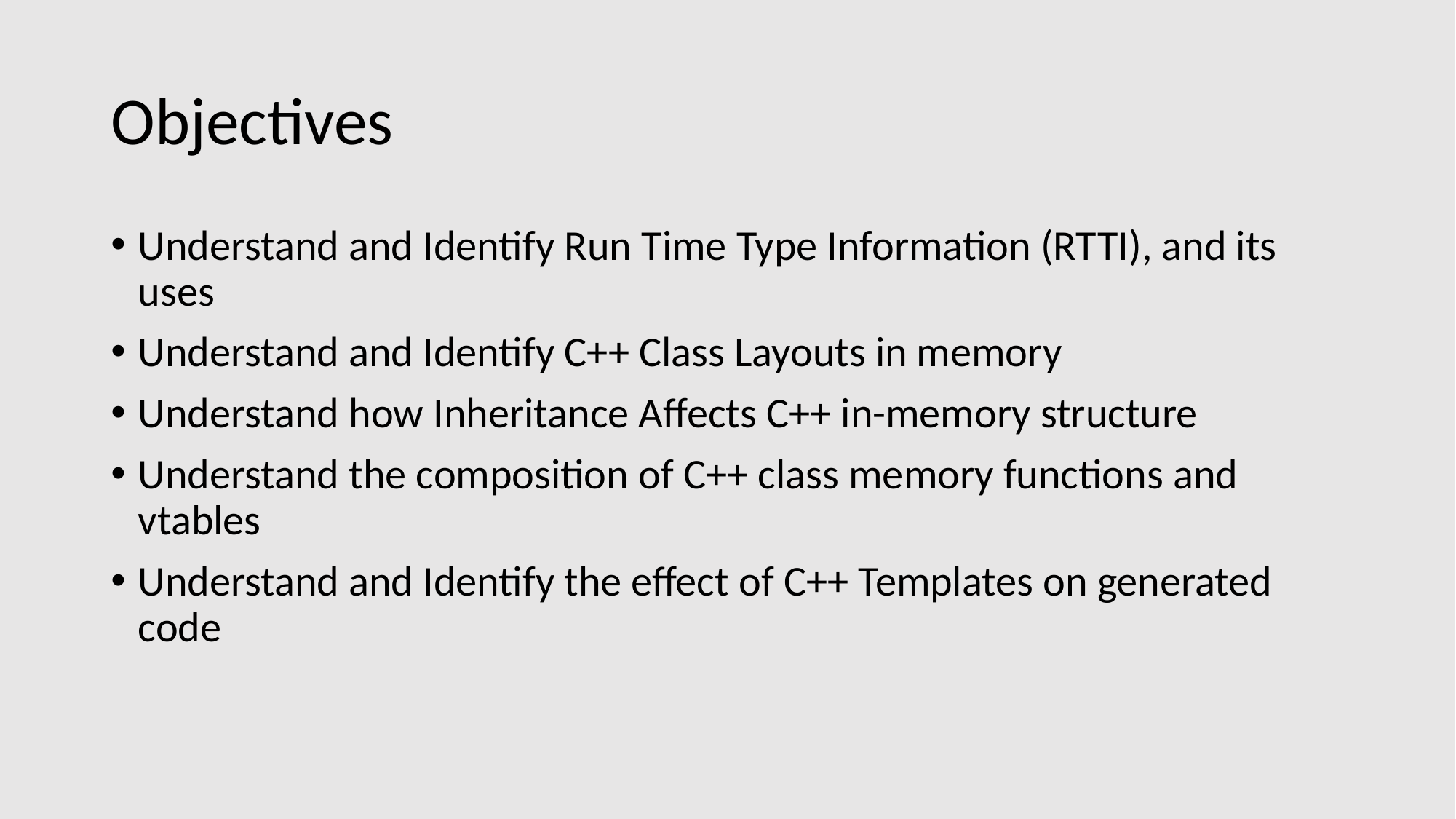

# Objectives
Understand and Identify Run Time Type Information (RTTI), and its uses
Understand and Identify C++ Class Layouts in memory
Understand how Inheritance Affects C++ in-memory structure
Understand the composition of C++ class memory functions and vtables
Understand and Identify the effect of C++ Templates on generated code